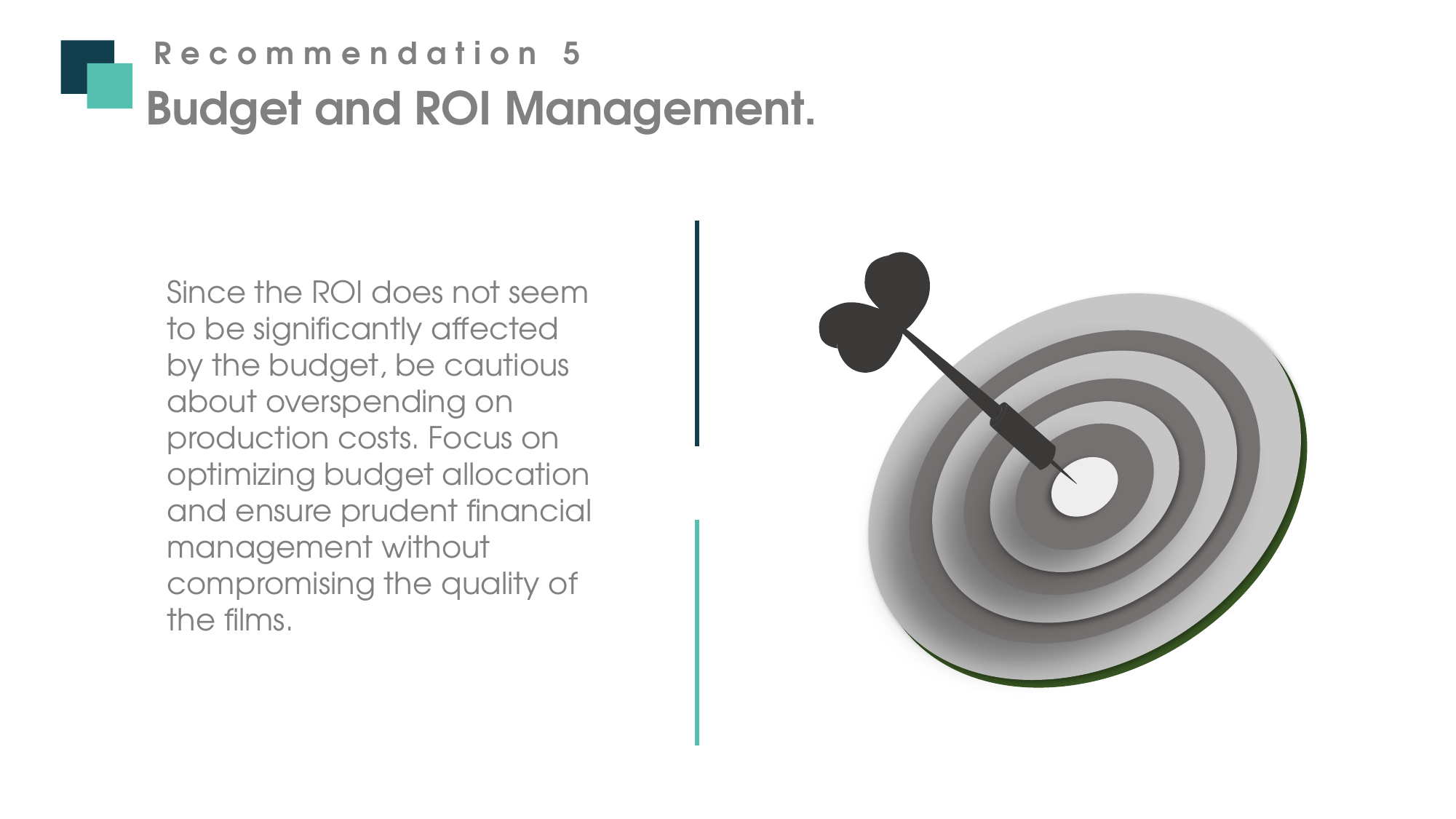

Recommendation 5

Budget and ROI Management.

Since the ROI does not seem to be significantly affected by the budget, be cautious about overspending on production costs. Focus on optimizing budget allocation and ensure prudent financial management without compromising the quality of the films.